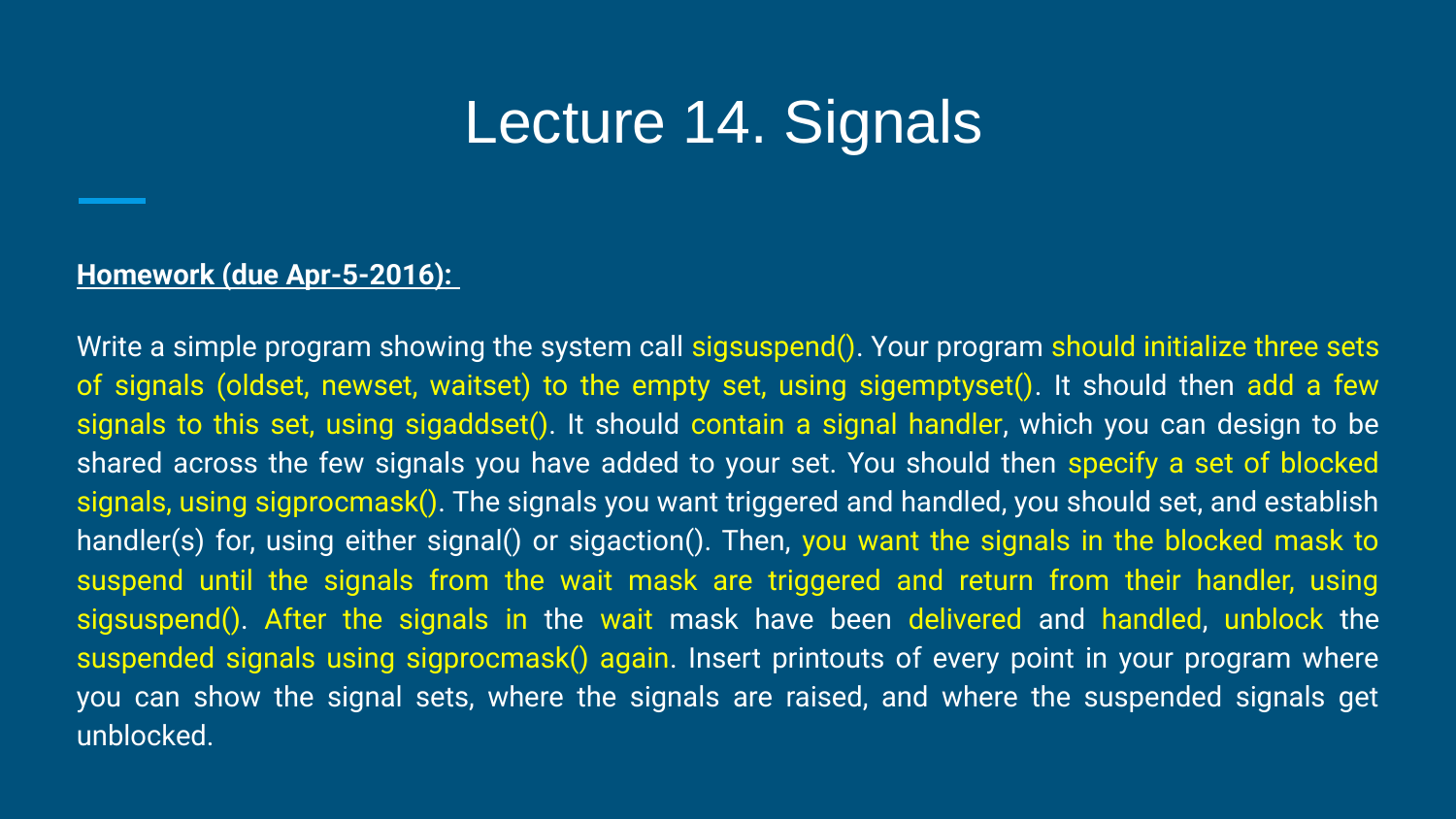

# Lecture 14. Signals

Homework (due Apr-5-2016):
Write a simple program showing the system call sigsuspend(). Your program should initialize three sets of signals (oldset, newset, waitset) to the empty set, using sigemptyset(). It should then add a few signals to this set, using sigaddset(). It should contain a signal handler, which you can design to be shared across the few signals you have added to your set. You should then specify a set of blocked signals, using sigprocmask(). The signals you want triggered and handled, you should set, and establish handler(s) for, using either signal() or sigaction(). Then, you want the signals in the blocked mask to suspend until the signals from the wait mask are triggered and return from their handler, using sigsuspend(). After the signals in the wait mask have been delivered and handled, unblock the suspended signals using sigprocmask() again. Insert printouts of every point in your program where you can show the signal sets, where the signals are raised, and where the suspended signals get unblocked.